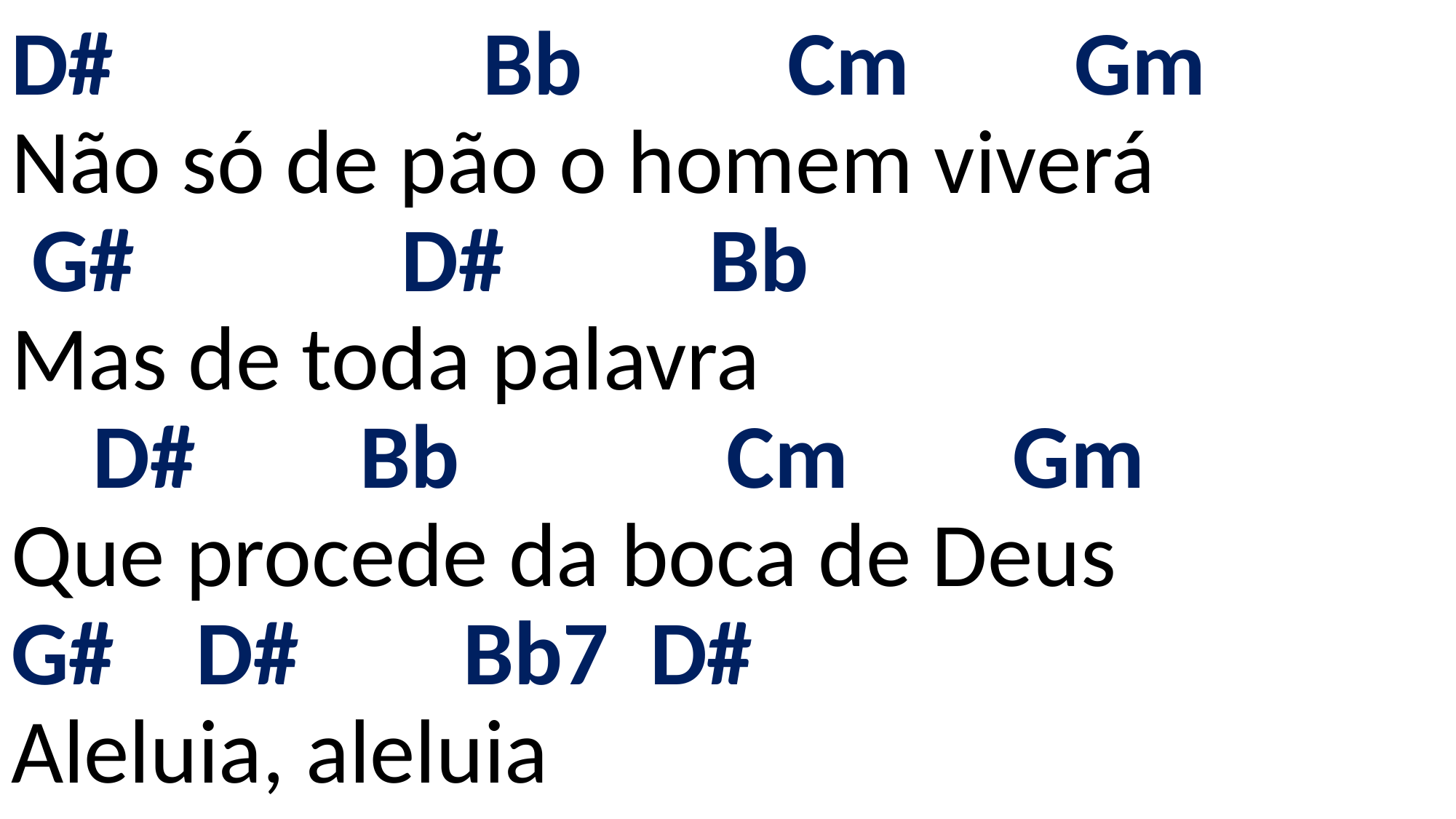

# D#                  Bb          Cm        Gm Não só de pão o homem viverá G#             D#          Bb Mas de toda palavra D#        Bb             Cm        Gm Que procede da boca de Deus G#    D#        Bb7  D# Aleluia, aleluia